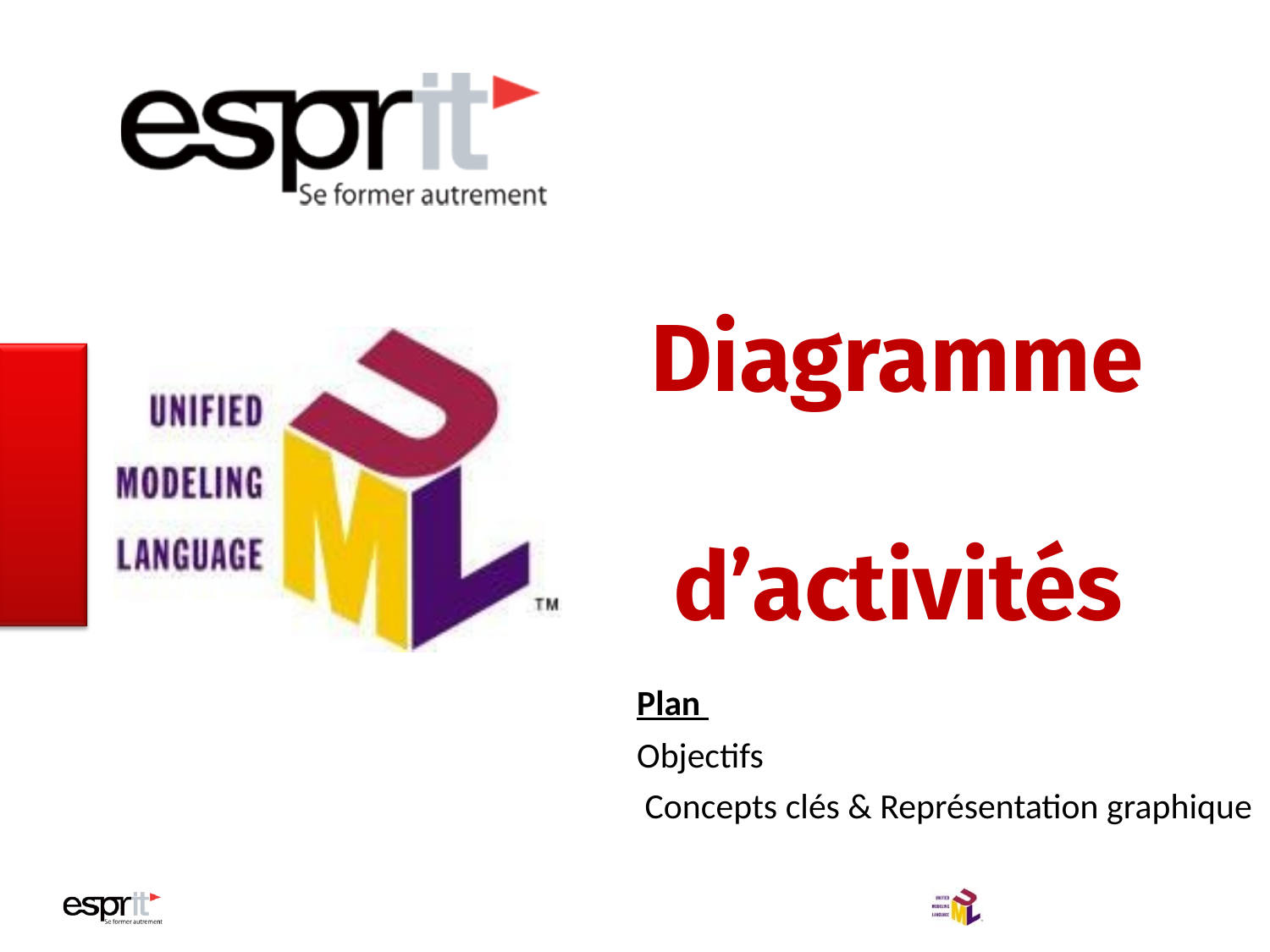

# Diagramme d’activités

Plan
Objectifs
 Concepts clés & Représentation graphique